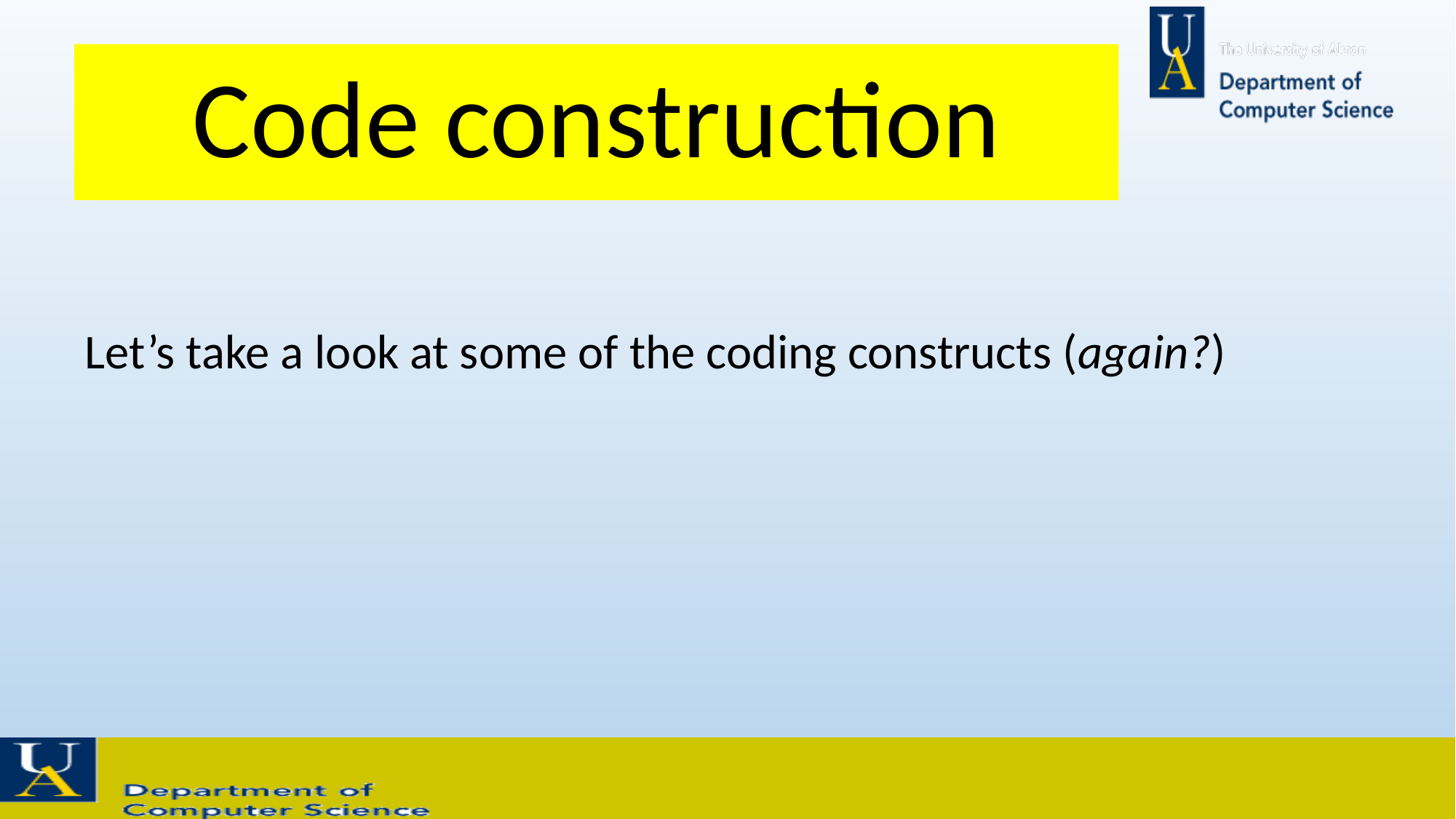

# Code construction

Let’s take a look at some of the coding constructs (again?)